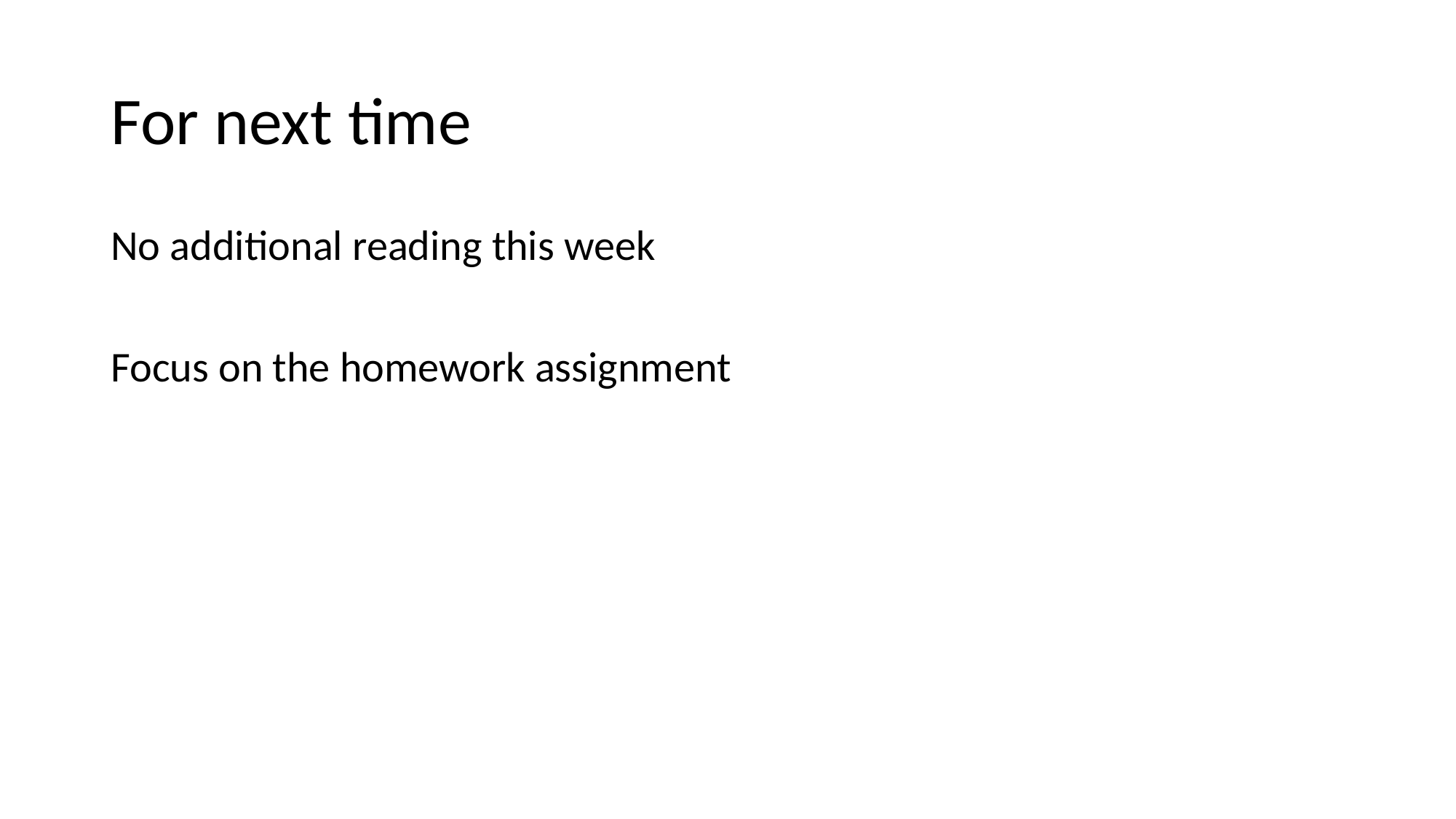

# For next time
No additional reading this week

Focus on the homework assignment